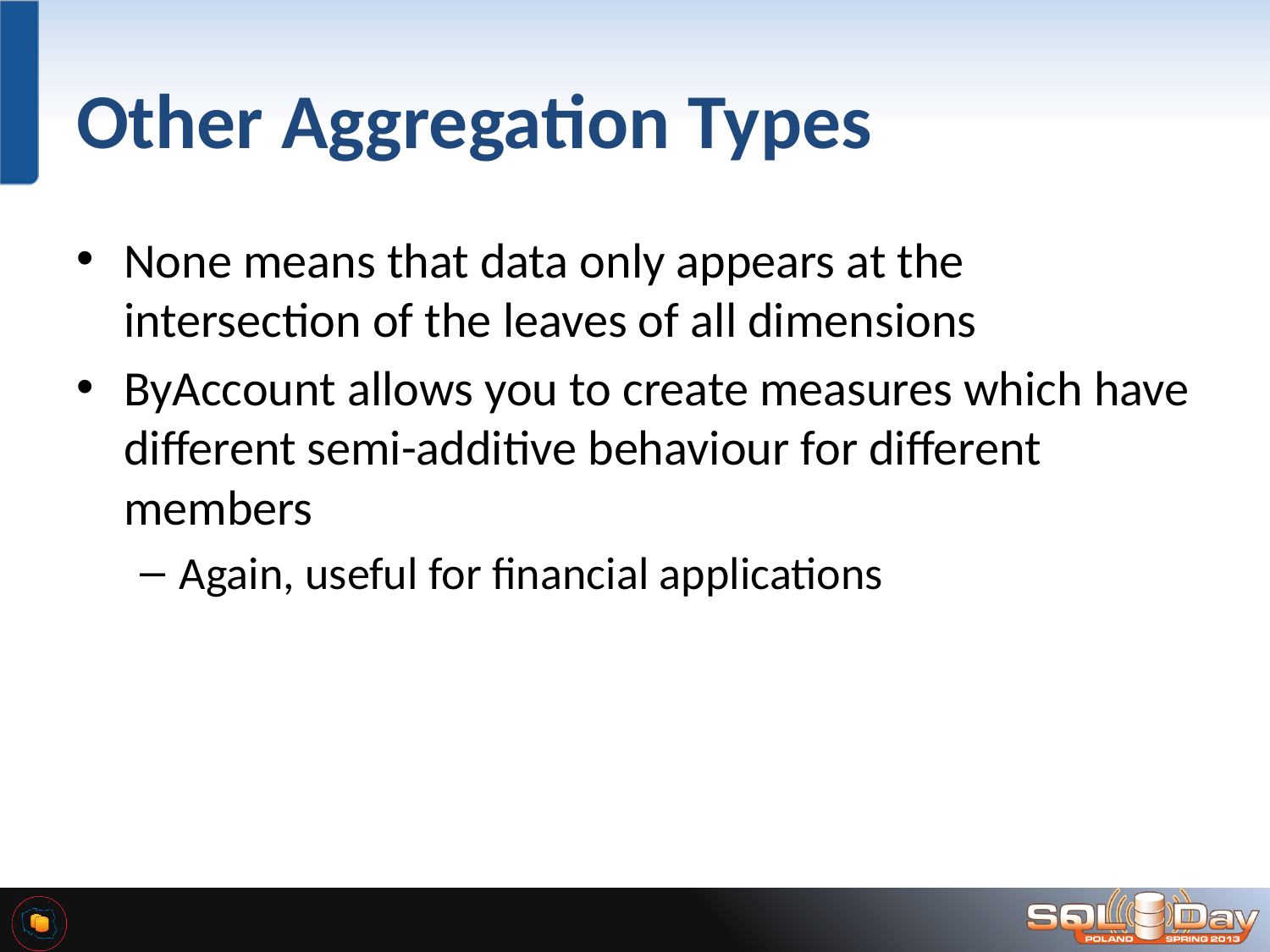

# Other Aggregation Types
None means that data only appears at the intersection of the leaves of all dimensions
ByAccount allows you to create measures which have different semi-additive behaviour for different members
Again, useful for financial applications